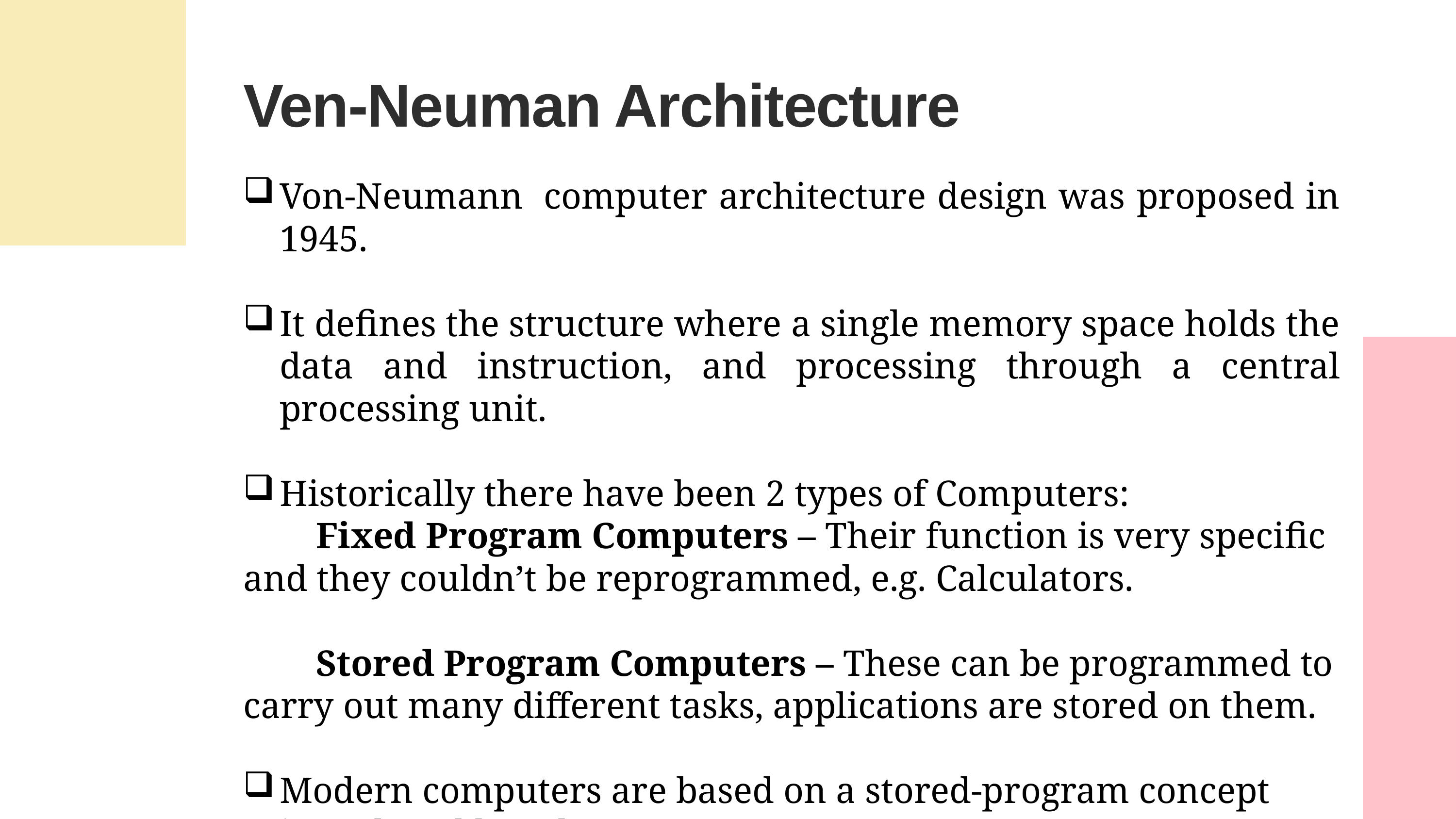

Ven-Neuman Architecture
Von-Neumann  computer architecture design was proposed in 1945.

It defines the structure where a single memory space holds the data and instruction, and processing through a central processing unit.

Historically there have been 2 types of Computers:
	Fixed Program Computers – Their function is very specific and they couldn’t be reprogrammed, e.g. Calculators.

	Stored Program Computers – These can be programmed to carry out many different tasks, applications are stored on them.

Modern computers are based on a stored-program concept introduced by John Von Neumann.